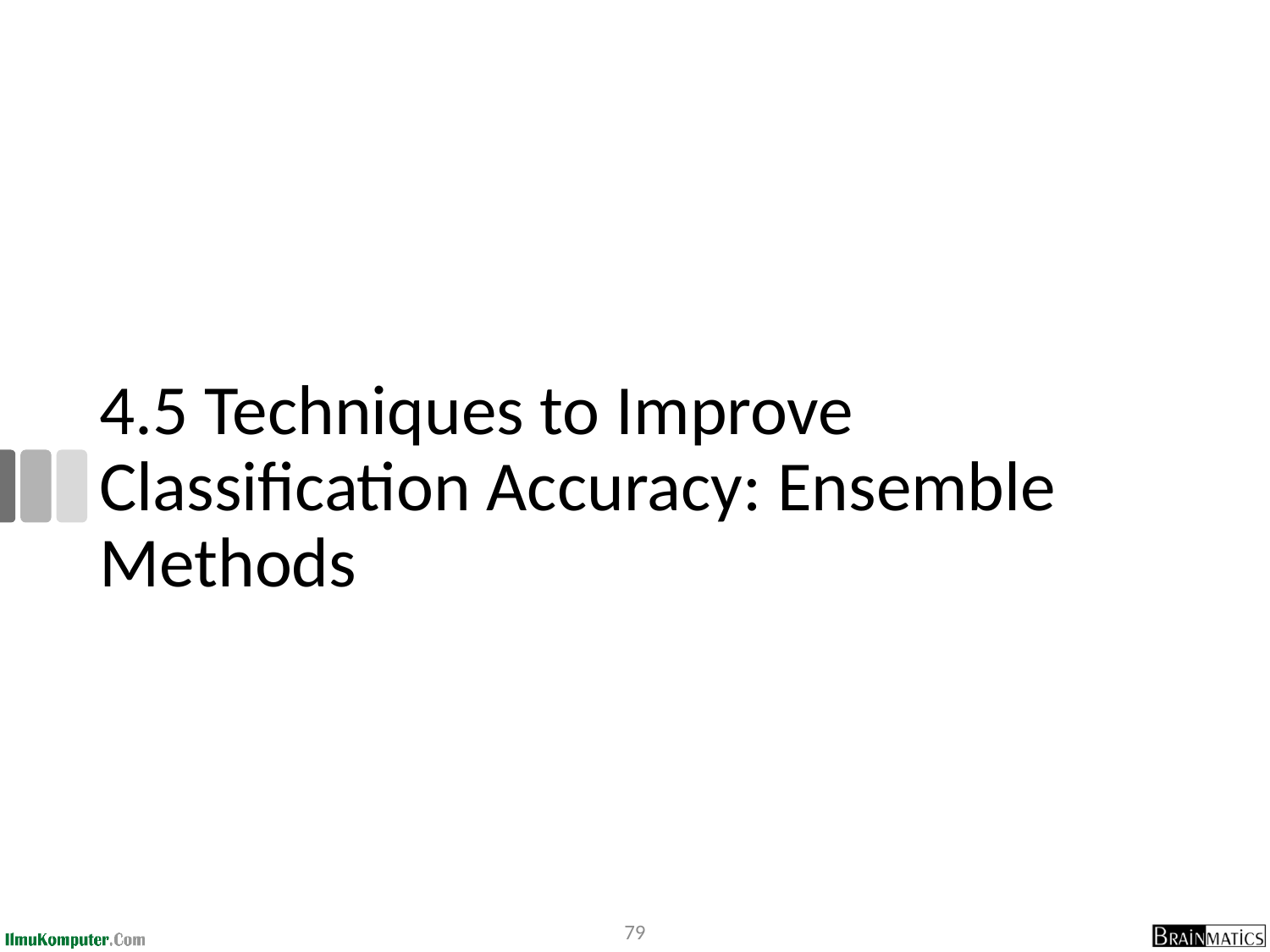

# 4.5 Techniques to Improve Classification Accuracy: Ensemble Methods

79